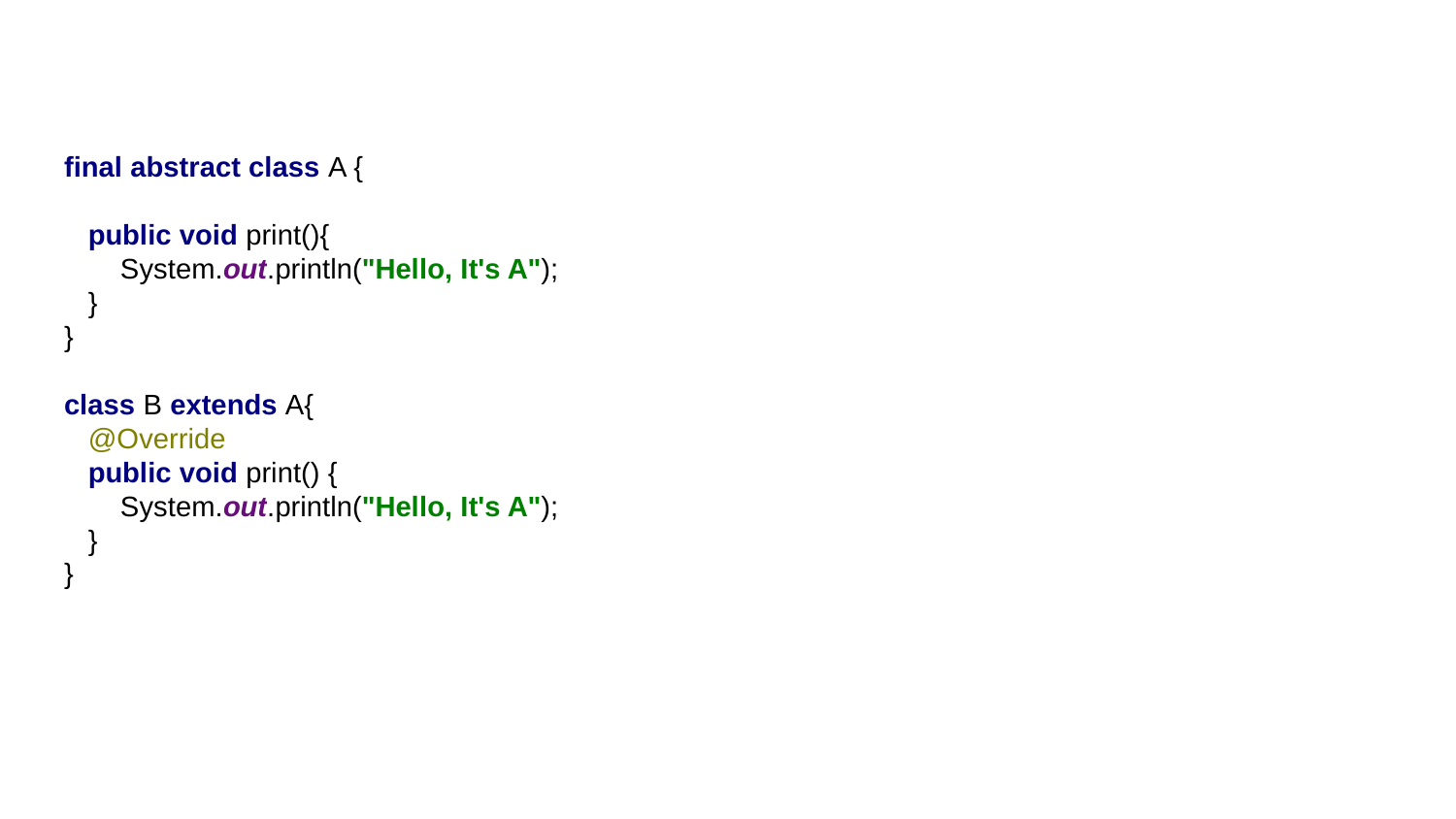

final abstract class A {

   public void print(){
       System.out.println("Hello, It's A");
   }
}

class B extends A{
   @Override
   public void print() {
       System.out.println("Hello, It's A");
   }
}